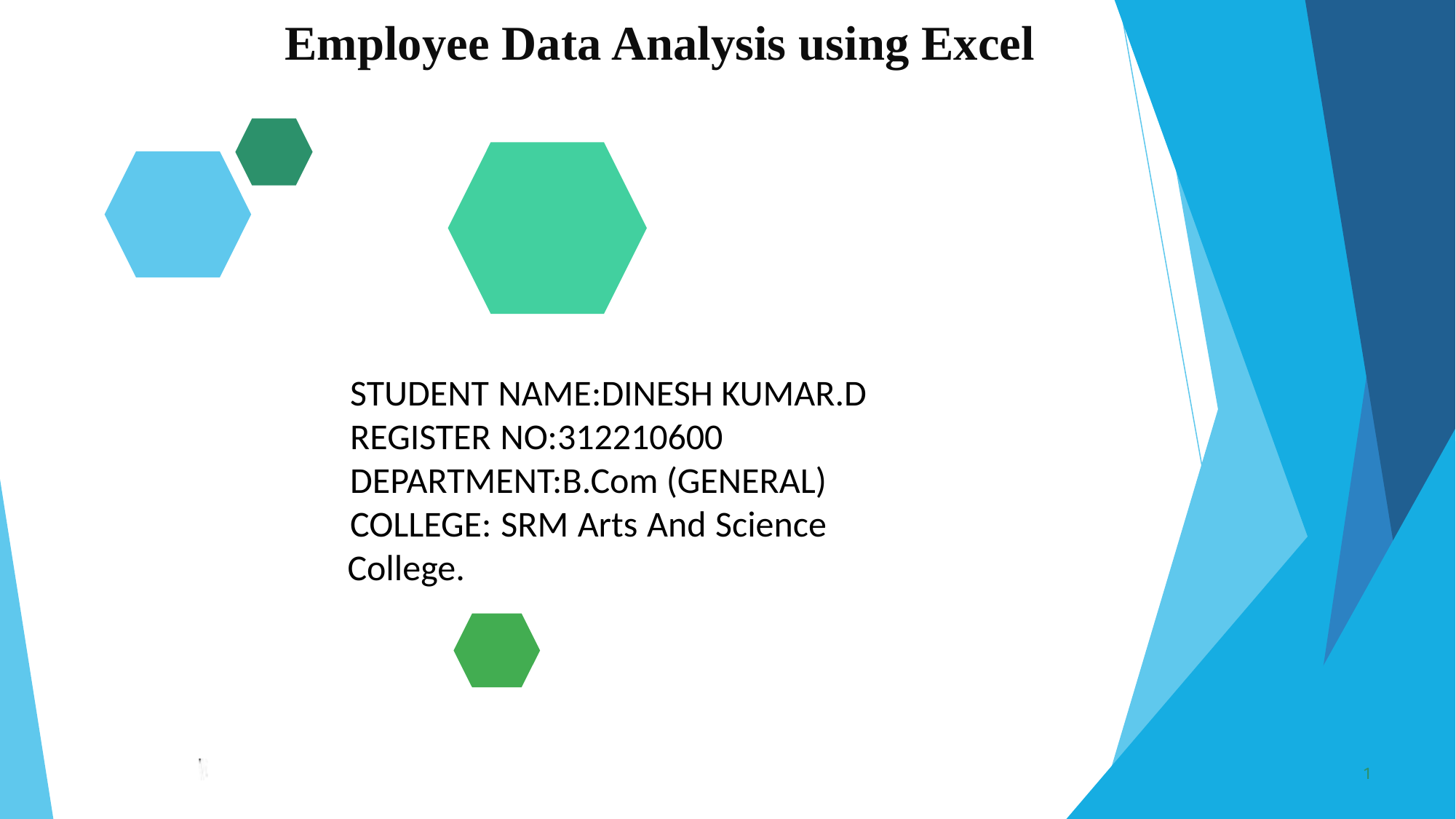

Employee Data Analysis using Excel

STUDENT NAME:DINESH KUMAR.D
REGISTER NO:312210600
DEPARTMENT:B.Com (GENERAL)
COLLEGE: SRM Arts And Science College.

1